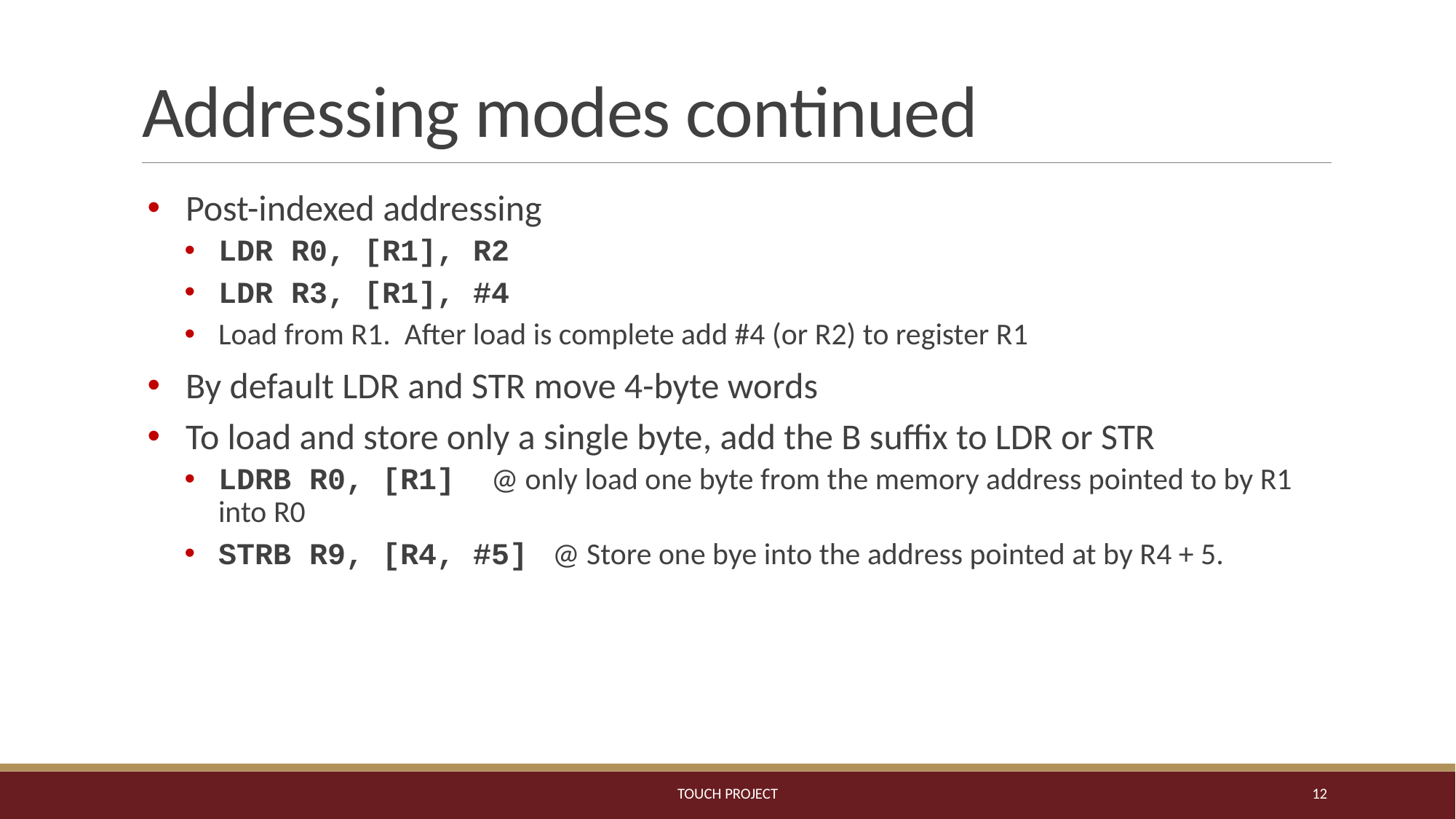

# Addressing modes continued
Post-indexed addressing
LDR R0, [R1], R2
LDR R3, [R1], #4
Load from R1.  After load is complete add #4 (or R2) to register R1
By default LDR and STR move 4-byte words
To load and store only a single byte, add the B suffix to LDR or STR
LDRB R0, [R1]  @ only load one byte from the memory address pointed to by R1 into R0
STRB R9, [R4, #5]  @ Store one bye into the address pointed at by R4 + 5.
ToUCH Project
12